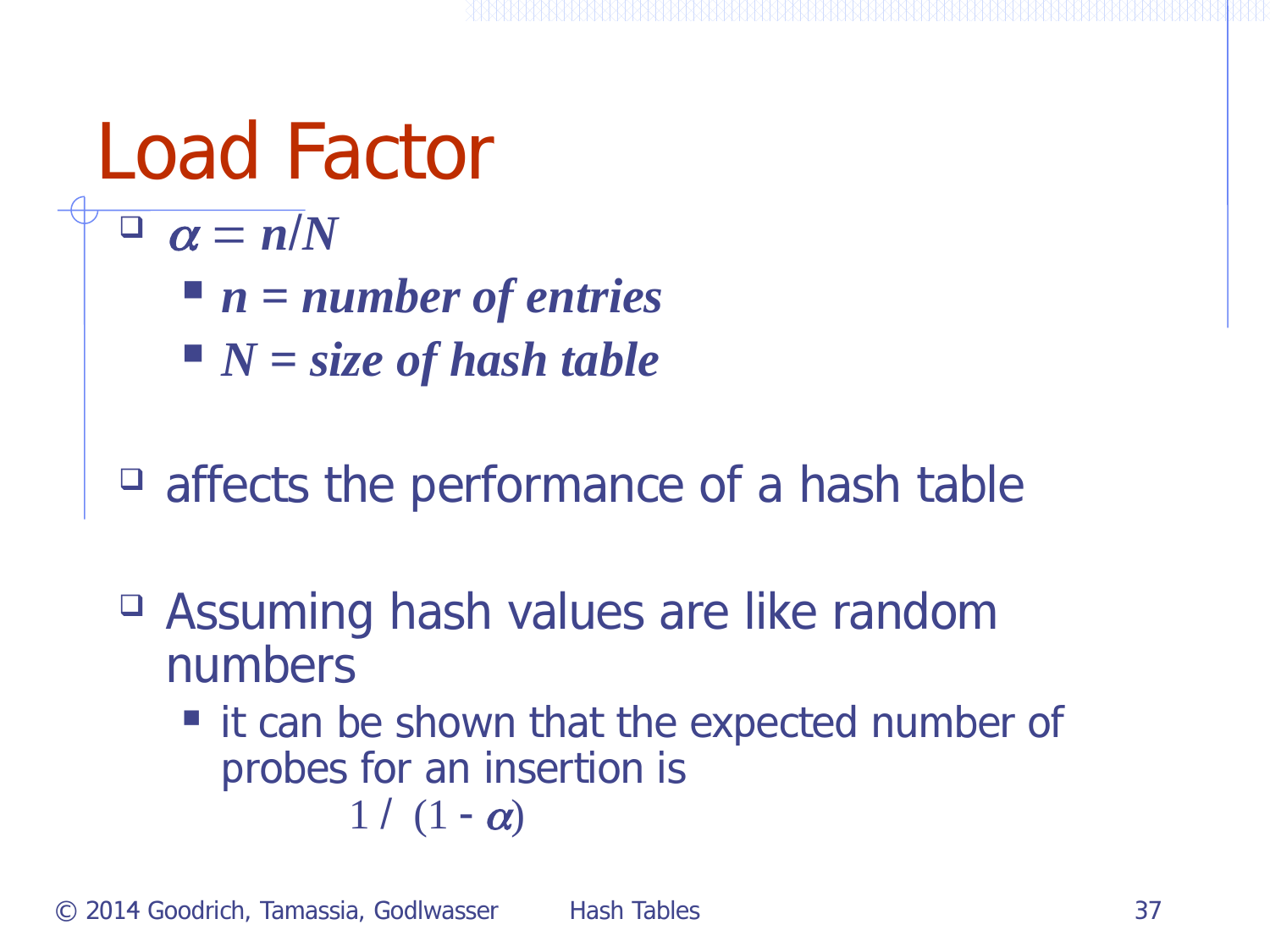

# Load Factor
α = n/N
n = number of entries
N = size of hash table

affects the performance of a hash table

Assuming hash values are like random numbers
it can be shown that the expected number of probes for an insertion is
	1 / (1 − α)
© 2014 Goodrich, Tamassia, Godlwasser
Hash Tables
37